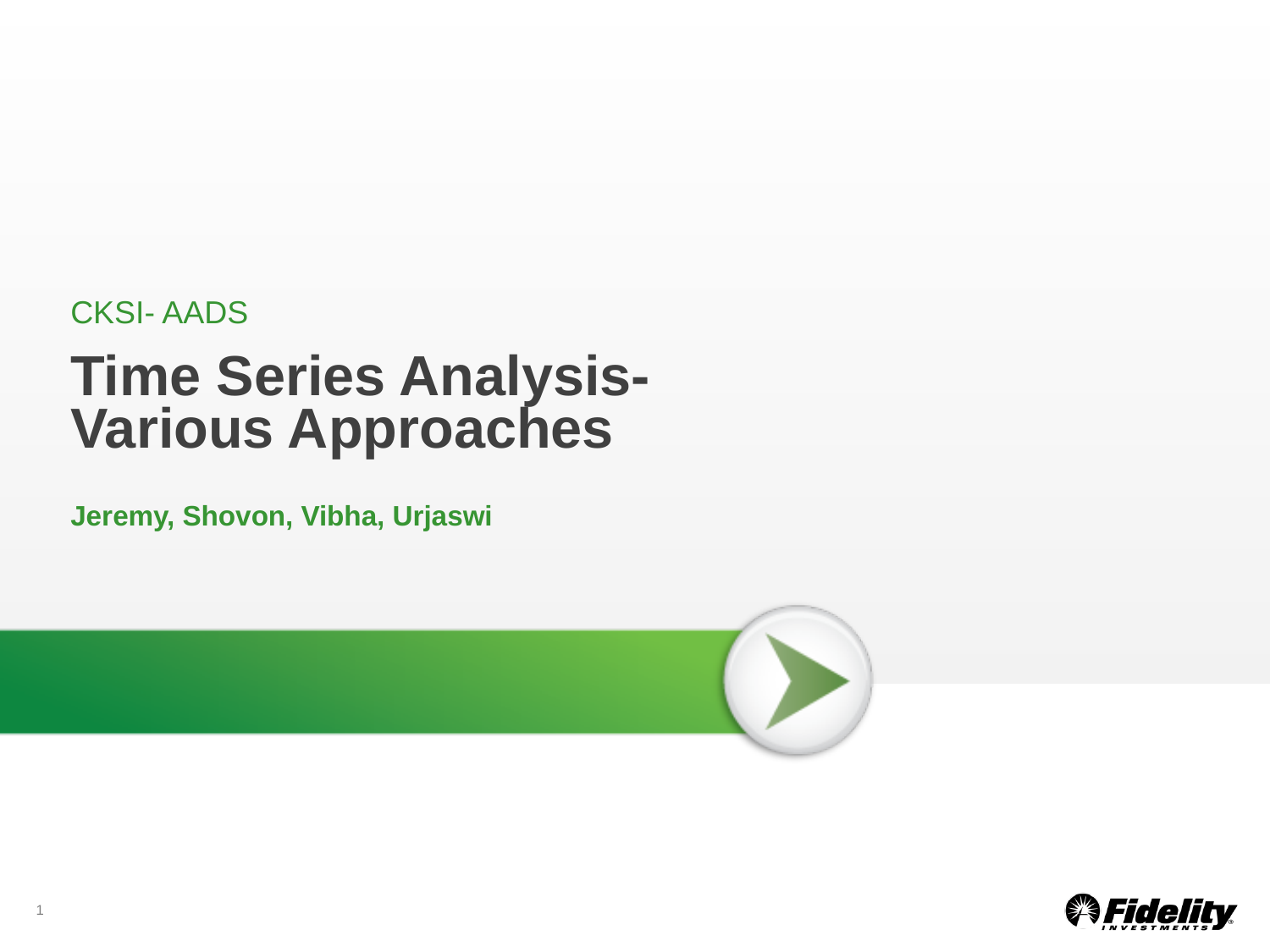

CKSI- AADS
# Time Series Analysis- Various Approaches
Jeremy, Shovon, Vibha, Urjaswi